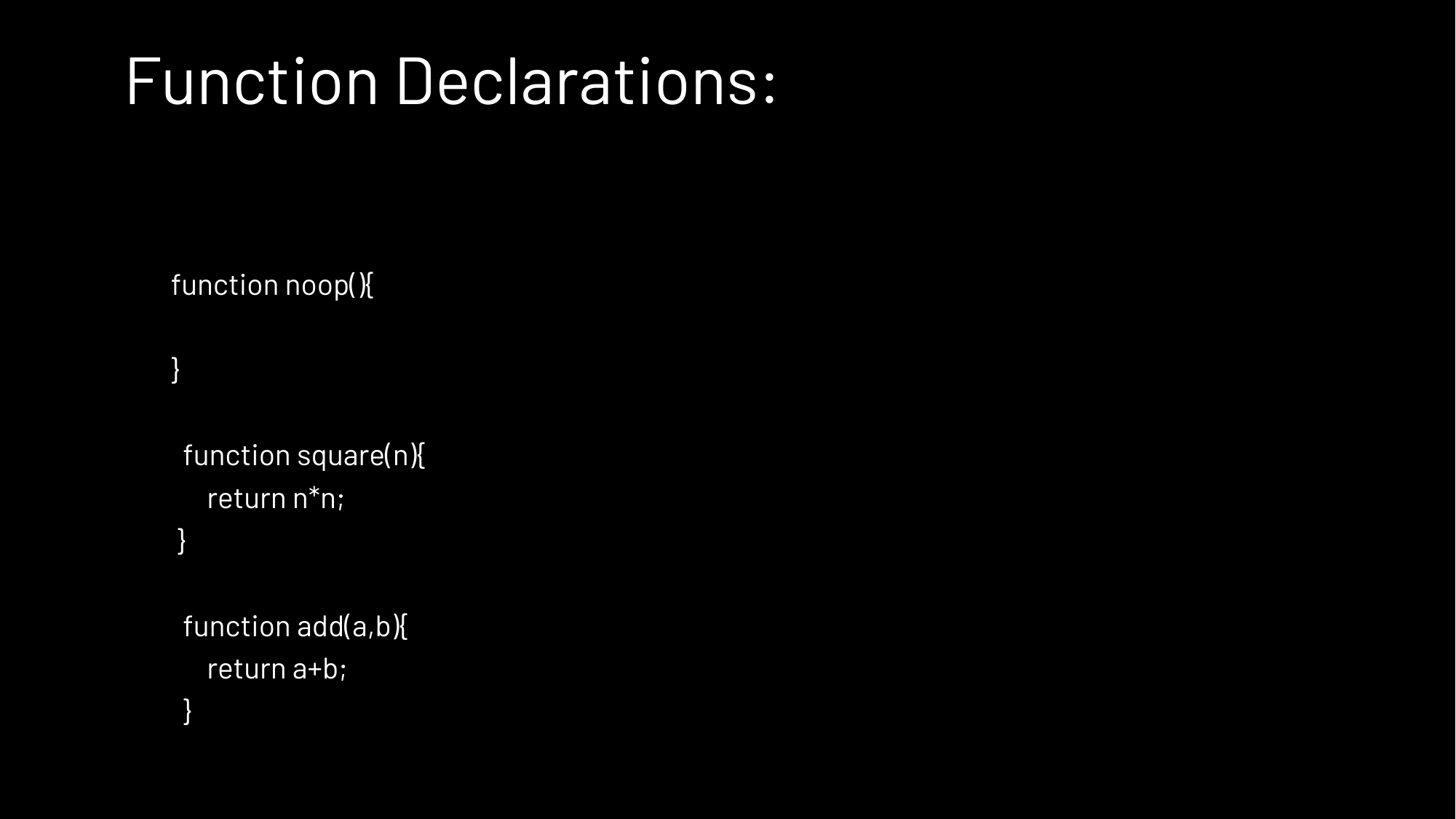

# Function Declarations:

          function noop(){

          }

            function square(n){
                return n*n;
           }

            function add(a,b){
                return a+b;
            }